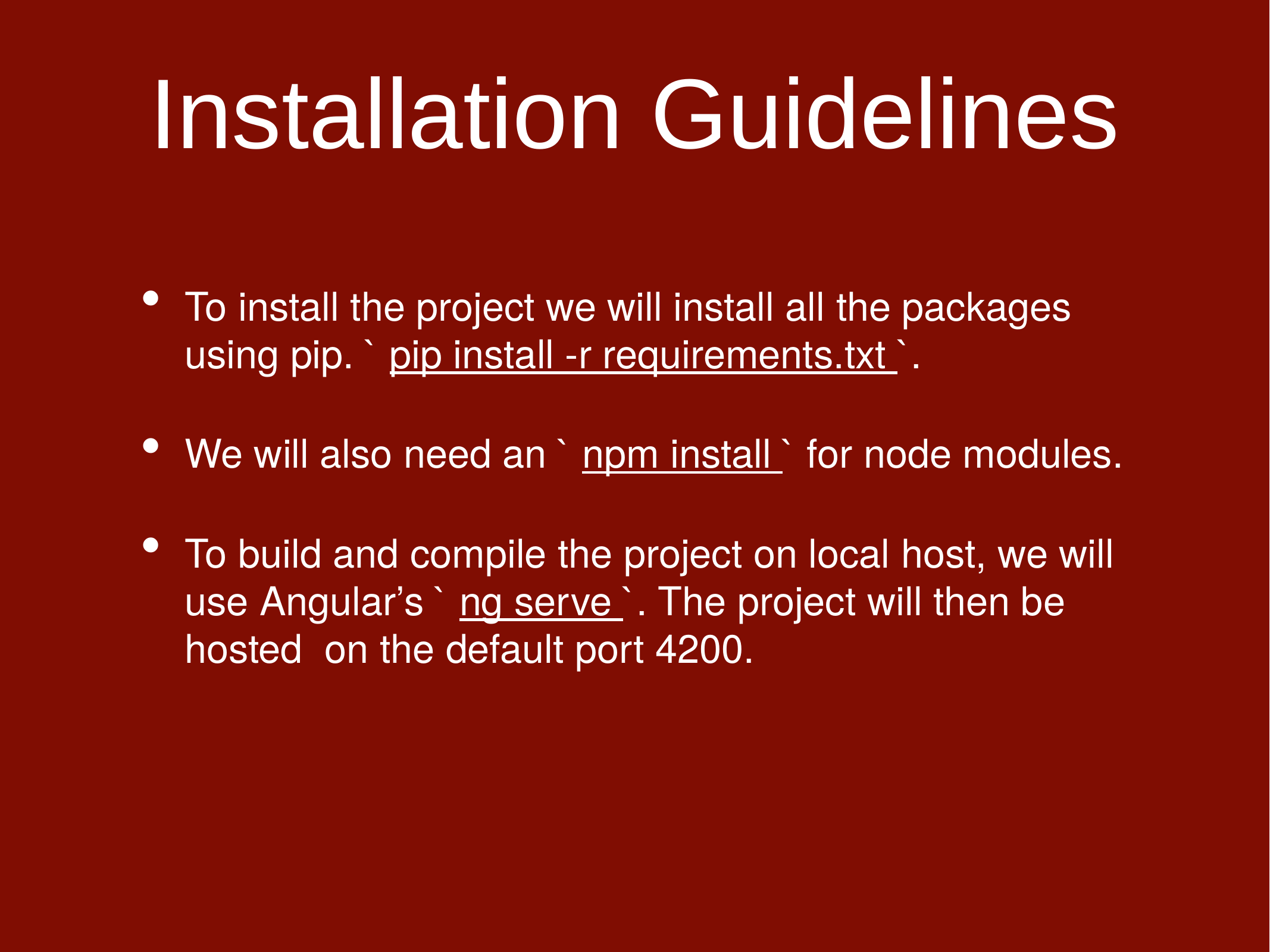

Installation Guidelines
To install the project we will install all the packages using pip. ` pip install -r requirements.txt `.
We will also need an ` npm install ` for node modules.
To build and compile the project on local host, we will use Angular’s ` ng serve `. The project will then be hosted  on the default port 4200.